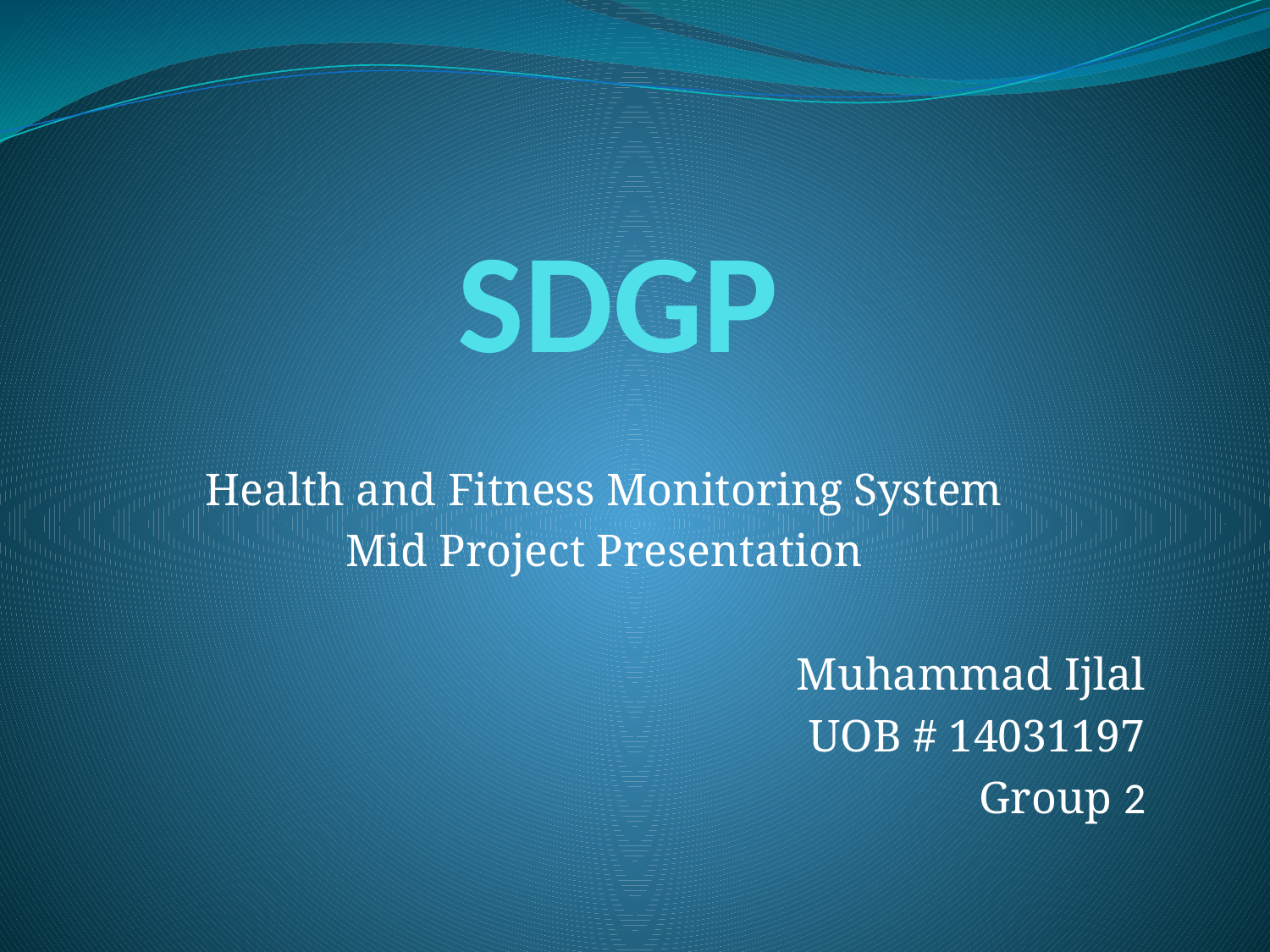

# SDGP
Health and Fitness Monitoring System
Mid Project Presentation

Muhammad Ijlal
UOB # 14031197
Group 2